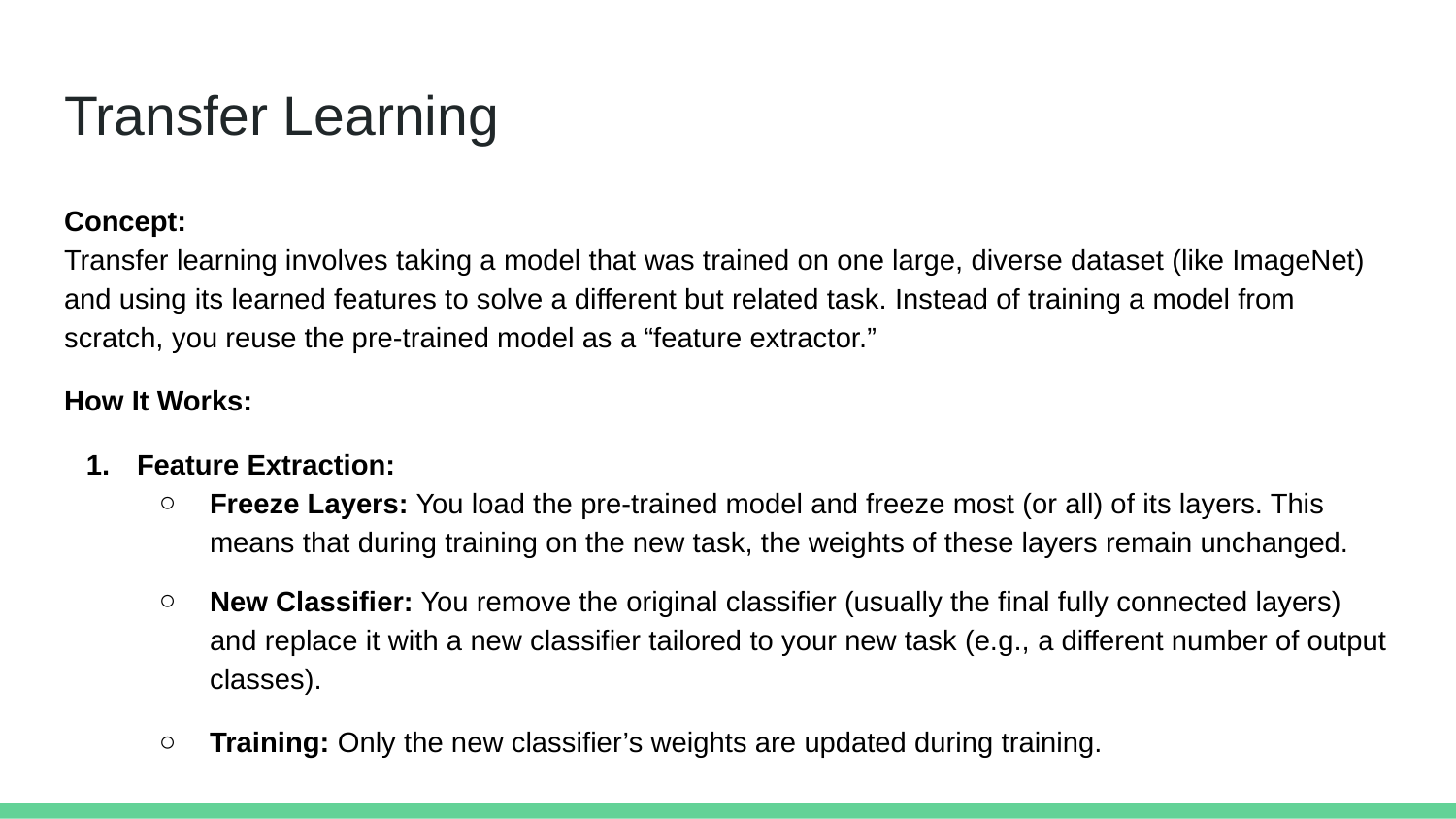

# Transfer Learning
Concept:
Transfer learning involves taking a model that was trained on one large, diverse dataset (like ImageNet) and using its learned features to solve a different but related task. Instead of training a model from scratch, you reuse the pre-trained model as a “feature extractor.”
How It Works:
Feature Extraction:
Freeze Layers: You load the pre-trained model and freeze most (or all) of its layers. This means that during training on the new task, the weights of these layers remain unchanged.
New Classifier: You remove the original classifier (usually the final fully connected layers) and replace it with a new classifier tailored to your new task (e.g., a different number of output classes).
Training: Only the new classifier’s weights are updated during training.